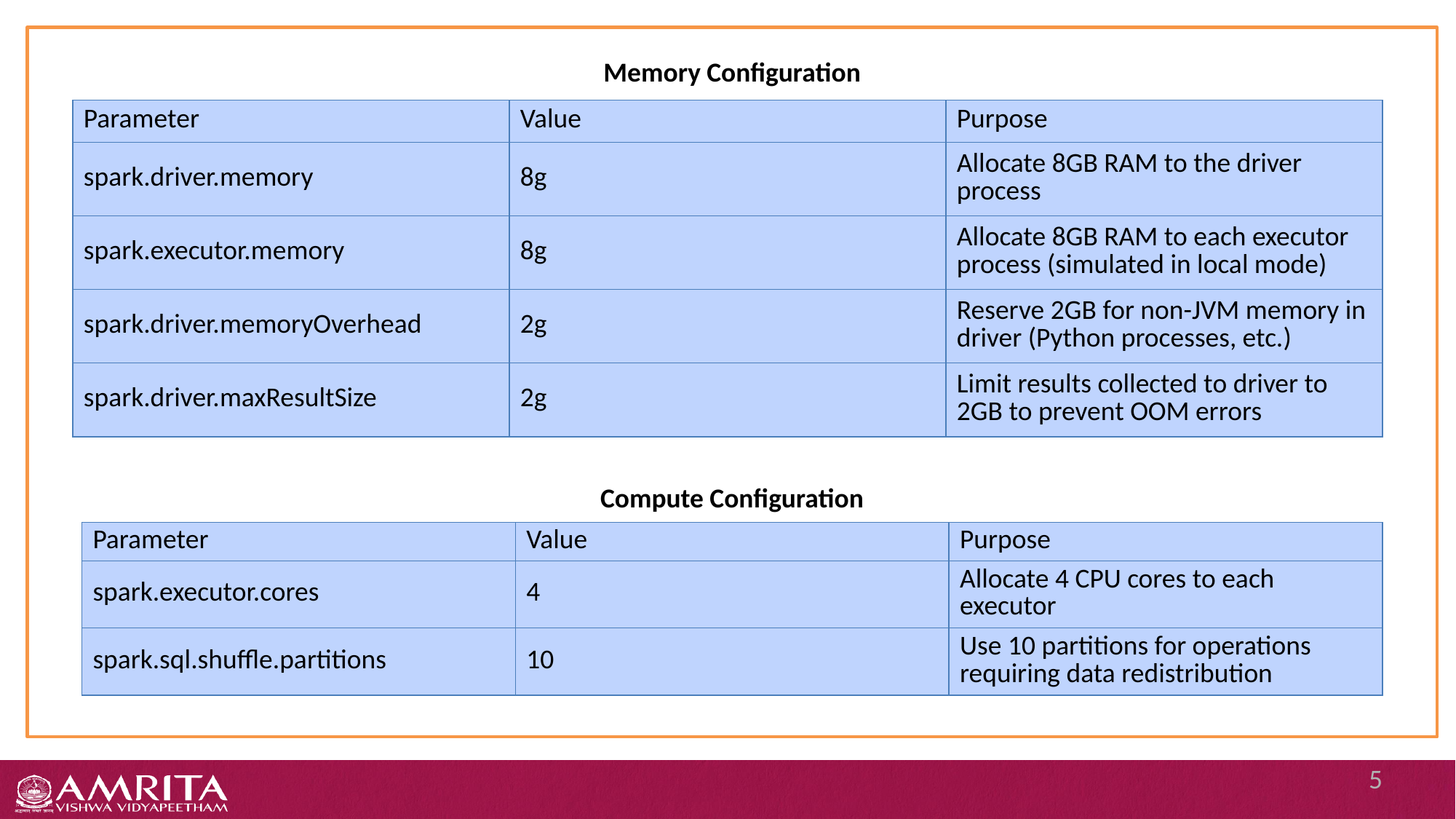

Memory Configuration

Compute Configuration

| Parameter | Value | Purpose |
| --- | --- | --- |
| spark.driver.memory | 8g | Allocate 8GB RAM to the driver process |
| spark.executor.memory | 8g | Allocate 8GB RAM to each executor process (simulated in local mode) |
| spark.driver.memoryOverhead | 2g | Reserve 2GB for non-JVM memory in driver (Python processes, etc.) |
| spark.driver.maxResultSize | 2g | Limit results collected to driver to 2GB to prevent OOM errors |
| Parameter | Value | Purpose |
| --- | --- | --- |
| spark.executor.cores | 4 | Allocate 4 CPU cores to each executor |
| spark.sql.shuffle.partitions | 10 | Use 10 partitions for operations requiring data redistribution |
5